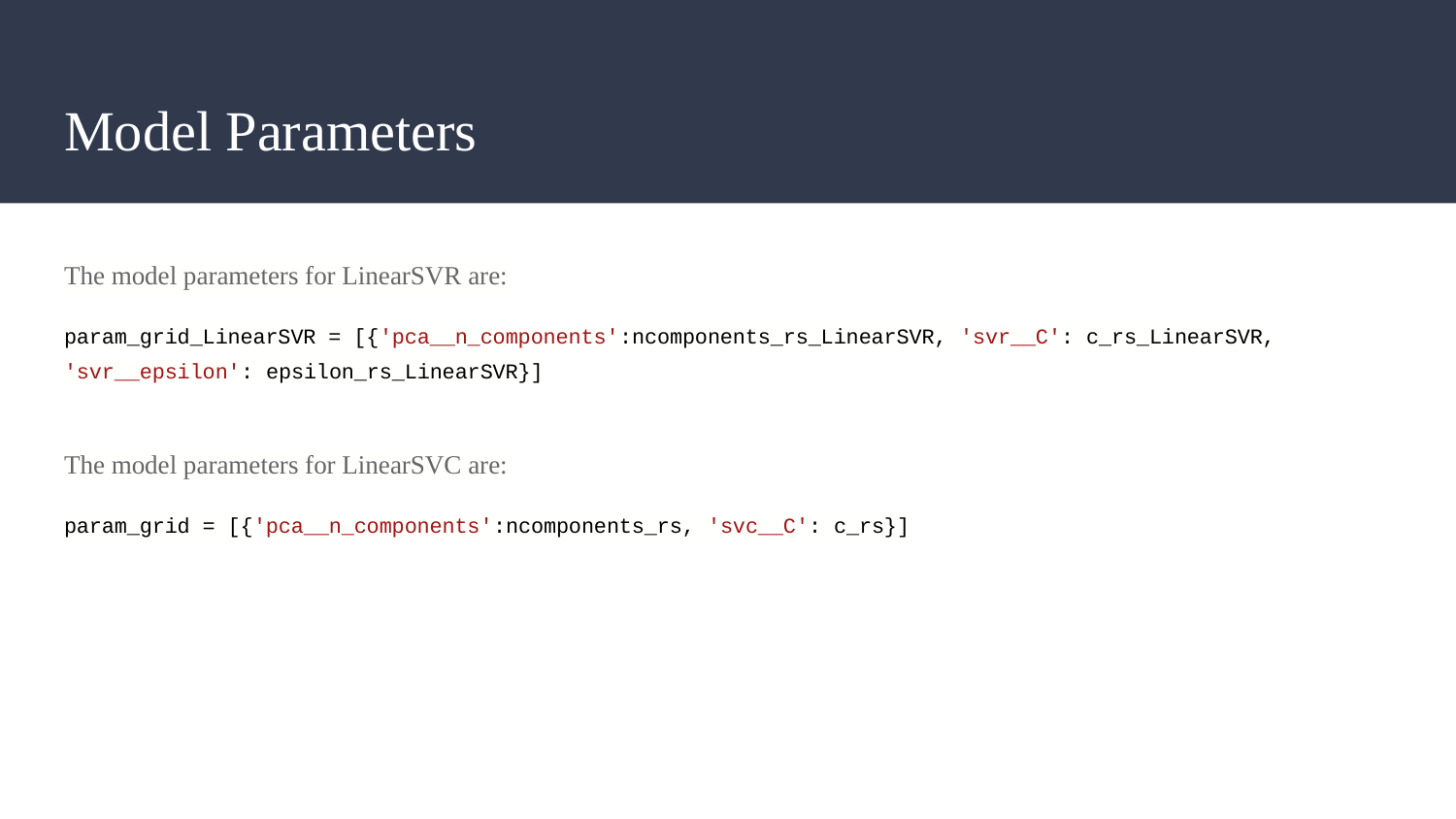

# Model Parameters
The model parameters for LinearSVR are:
param_grid_LinearSVR = [{'pca__n_components':ncomponents_rs_LinearSVR, 'svr__C': c_rs_LinearSVR, 'svr__epsilon': epsilon_rs_LinearSVR}]

The model parameters for LinearSVC are:
param_grid = [{'pca__n_components':ncomponents_rs, 'svc__C': c_rs}]